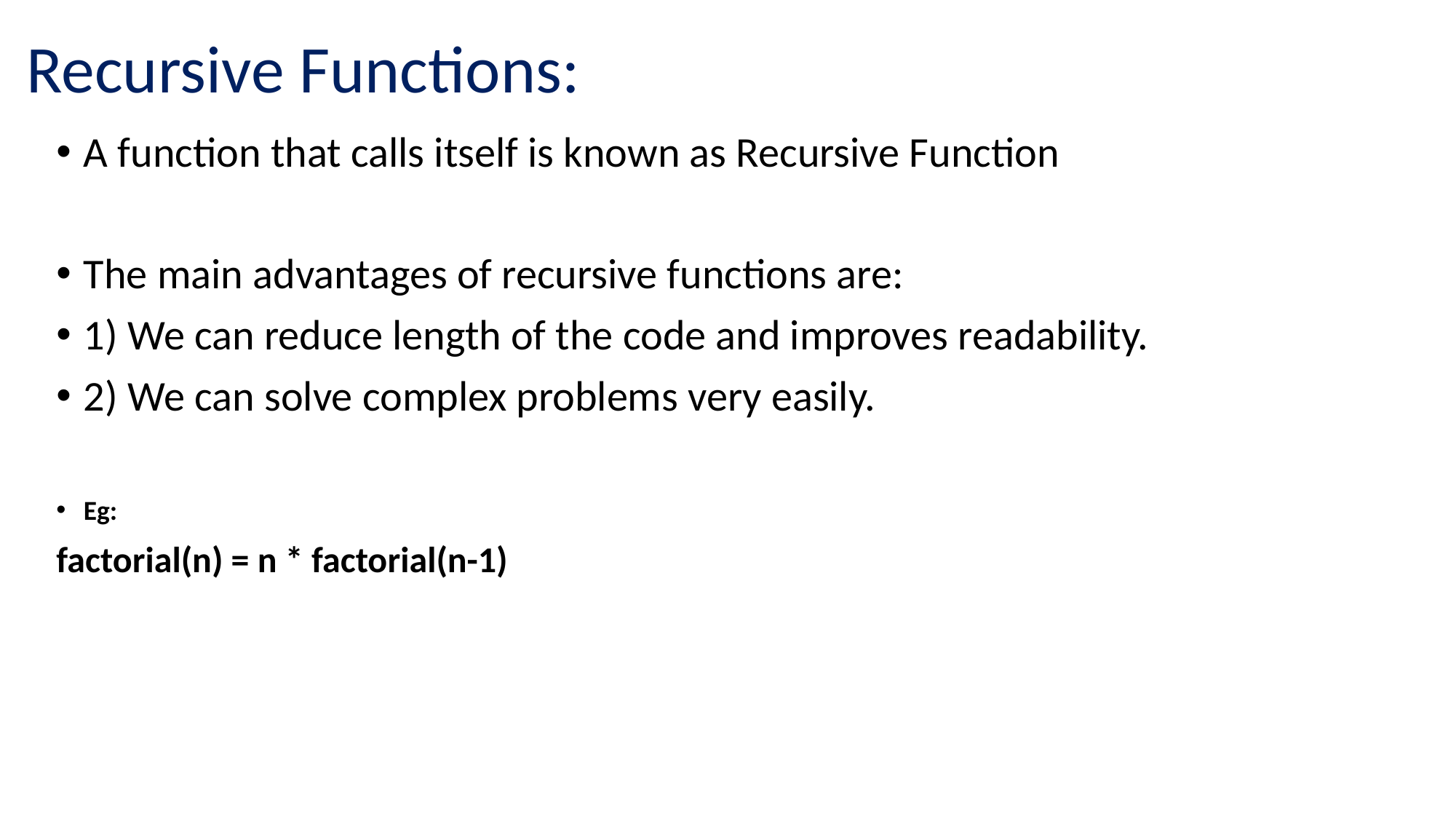

# Recursive Functions:
A function that calls itself is known as Recursive Function

The main advantages of recursive functions are:
1) We can reduce length of the code and improves readability.
2) We can solve complex problems very easily.

Eg:
factorial(n) = n * factorial(n-1)